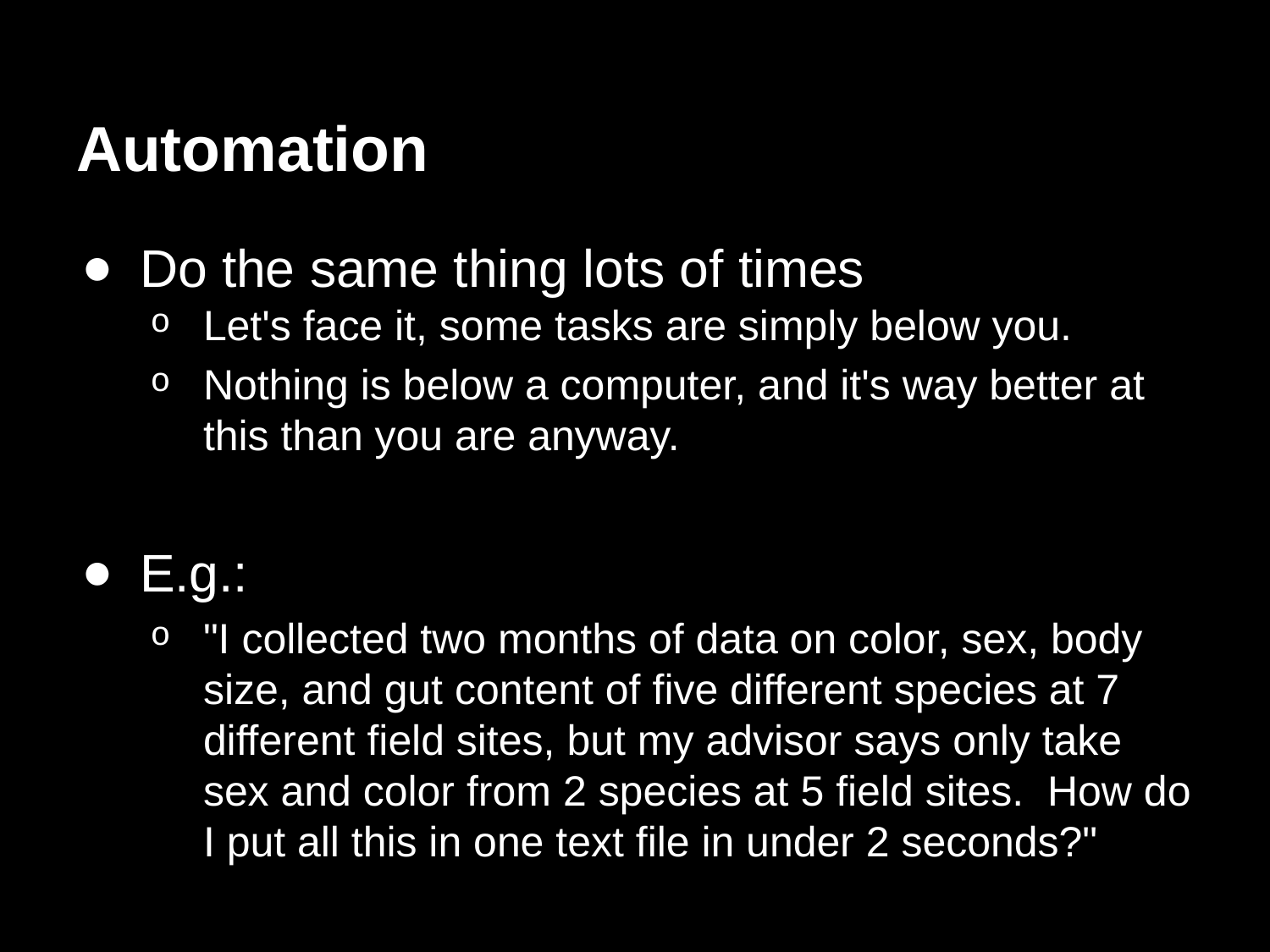

# Automation
Do the same thing lots of times
Let's face it, some tasks are simply below you.
Nothing is below a computer, and it's way better at this than you are anyway.

E.g.:
"I collected two months of data on color, sex, body size, and gut content of five different species at 7 different field sites, but my advisor says only take sex and color from 2 species at 5 field sites.  How do I put all this in one text file in under 2 seconds?"